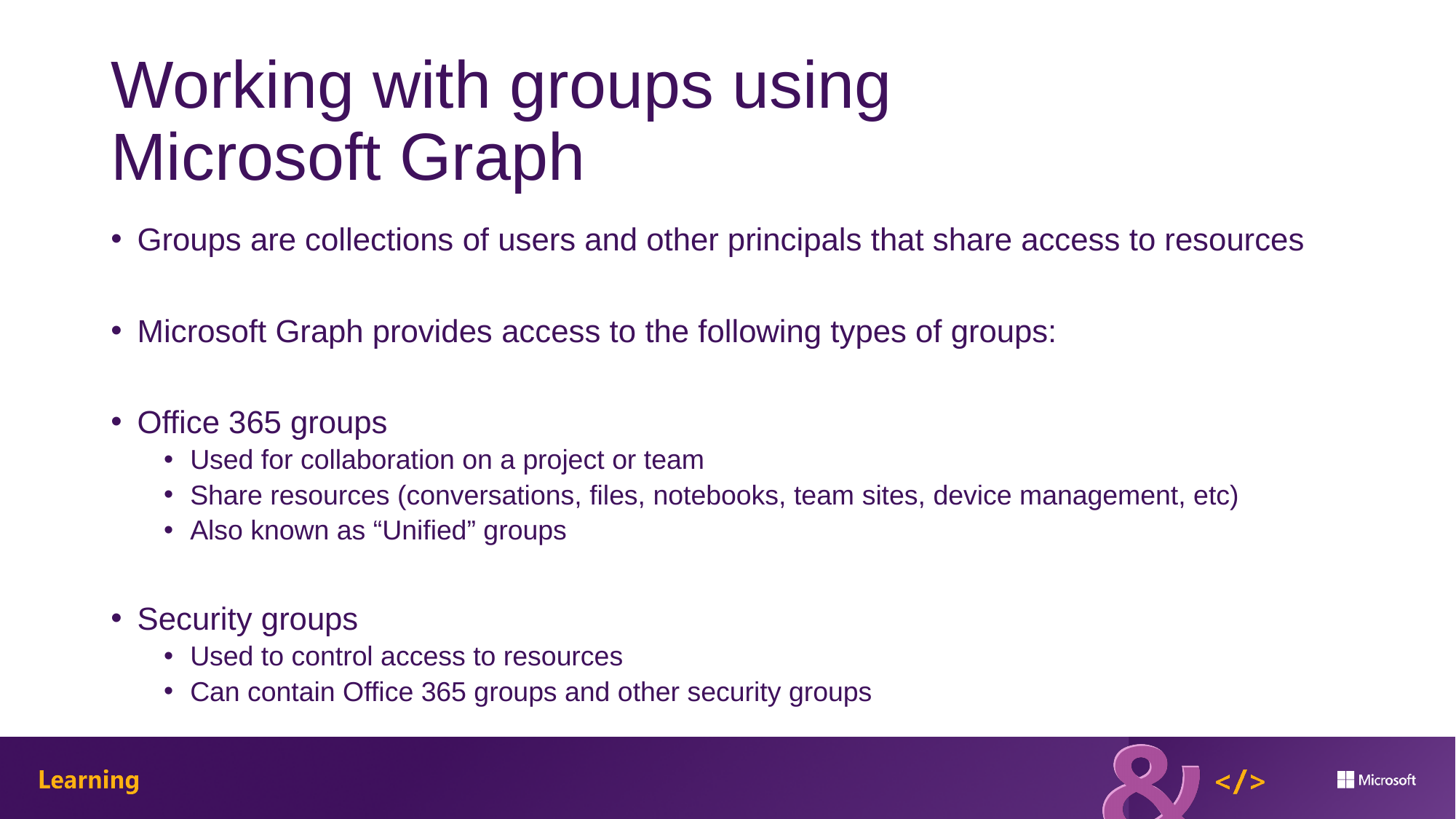

# Working with groups using Microsoft Graph
Groups are collections of users and other principals that share access to resources

Microsoft Graph provides access to the following types of groups:

Office 365 groups
Used for collaboration on a project or team
Share resources (conversations, files, notebooks, team sites, device management, etc)
Also known as “Unified” groups

Security groups
Used to control access to resources
Can contain Office 365 groups and other security groups